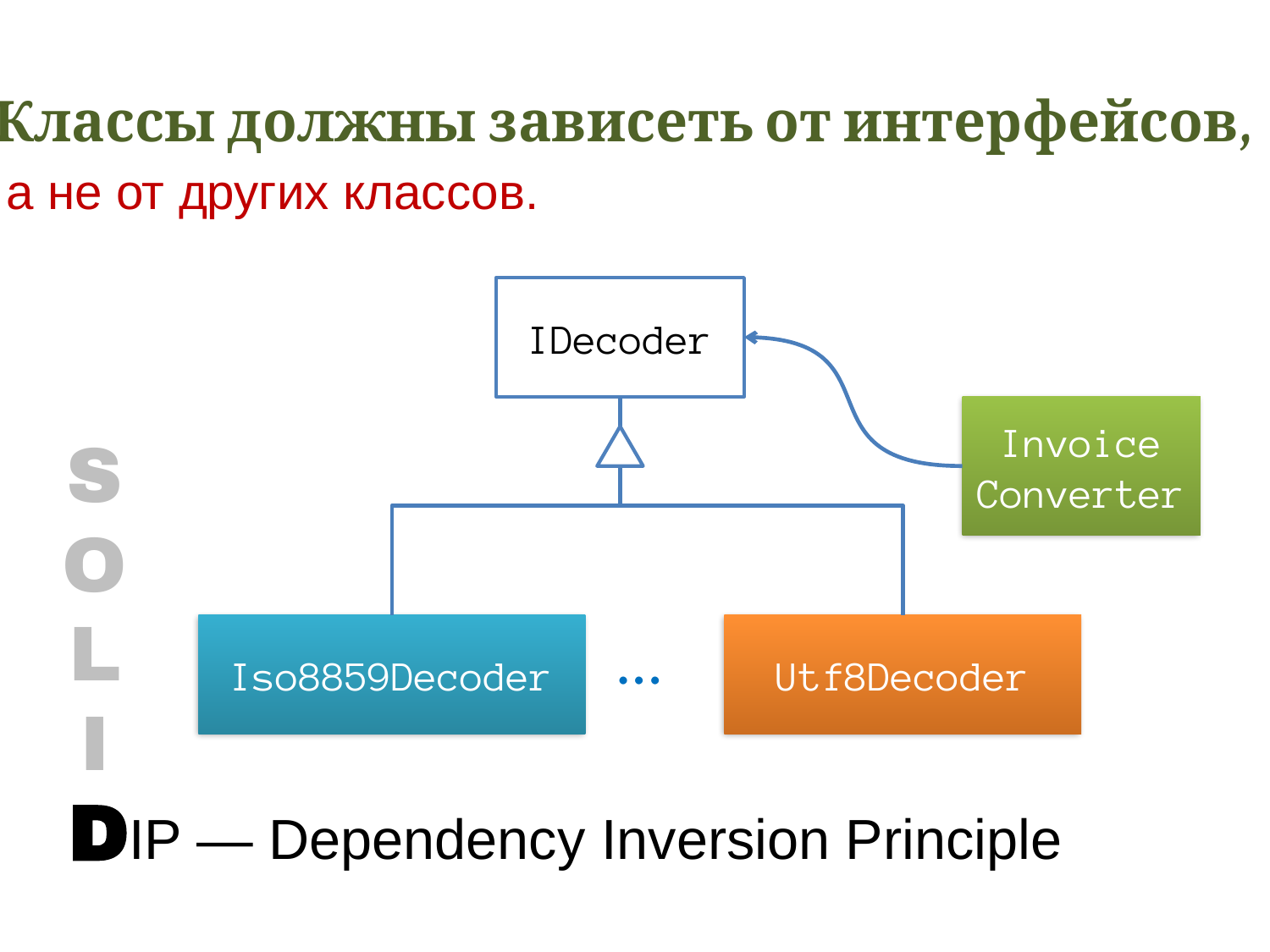

Классы должны зависеть от интерфейсов,
 а не от других классов.
IDecoder
Invoice
Converter
S

O
L
Iso8859Decoder
…
Utf8Decoder
I
DIP — Dependency Inversion Principle